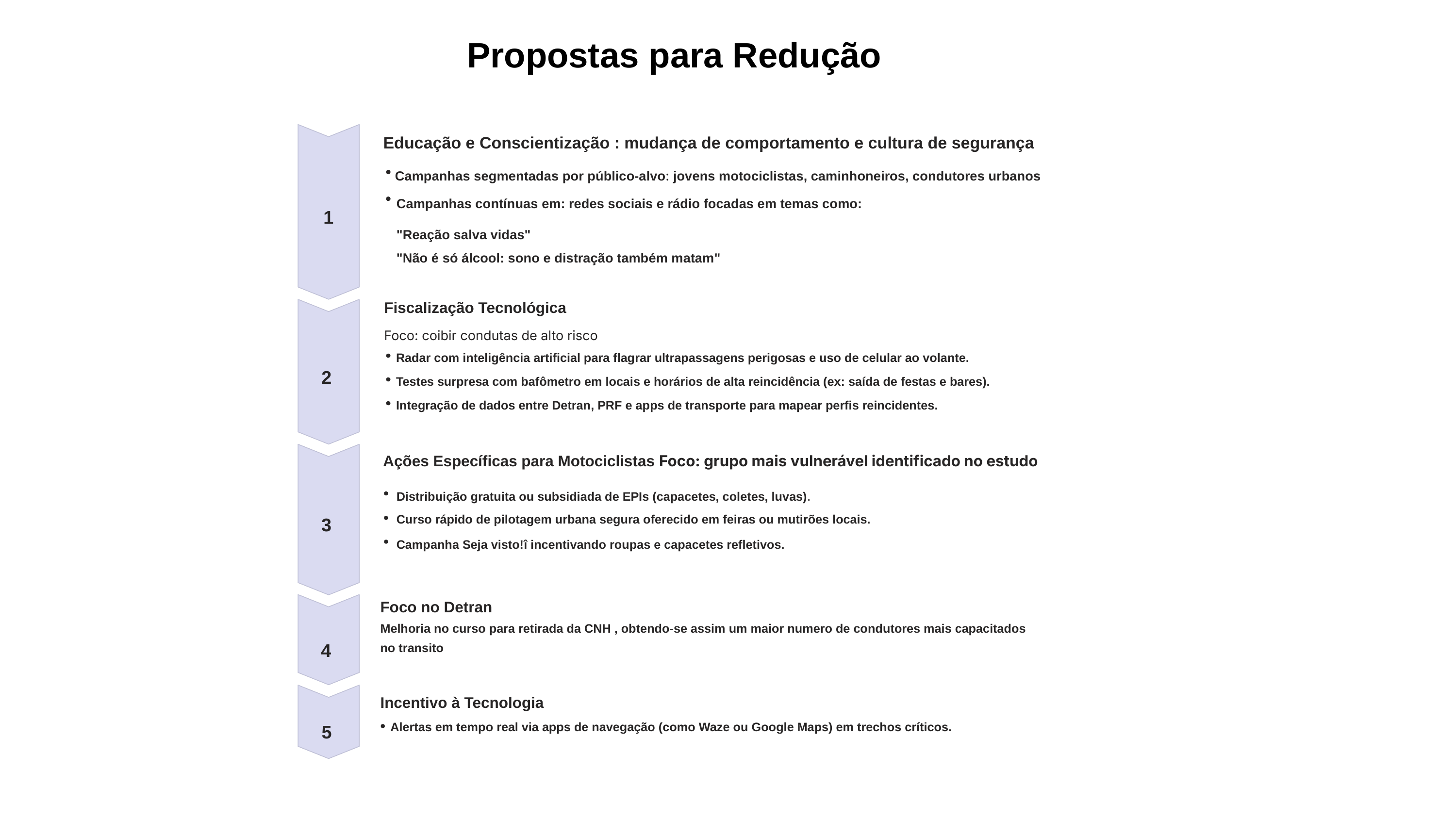

Propostas para Redução

Educação e Conscientização : mudança de comportamento e cultura de segurança
Campanhas segmentadas por público-alvo: jovens motociclistas, caminhoneiros, condutores urbanos

Campanhas contínuas em: redes sociais e rádio focadas em temas como:

1
"Reação salva vidas"
"Não é só álcool: sono e distração também matam"
Fiscalização Tecnológica
Foco: coibir condutas de alto risco
Radar com inteligência artificial para flagrar ultrapassagens perigosas e uso de celular ao volante.
Testes surpresa com bafômetro em locais e horários de alta reincidência (ex: saída de festas e bares). Integração de dados entre Detran, PRF e apps de transporte para mapear perfis reincidentes.

2

Ações Específicas para Motociclistas Foco: grupo mais vulnerável identificado no estudo
Distribuição gratuita ou subsidiada de EPIs (capacetes, coletes, luvas).
Curso rápido de pilotagem urbana segura oferecido em feiras ou mutirões locais.
Campanha Seja visto!î incentivando roupas e capacetes refletivos.

3

Foco no Detran
Melhoria no curso para retirada da CNH , obtendo-se assim um maior numero de condutores mais capacitados no transito
4
Incentivo à Tecnologia
5
Alertas em tempo real via apps de navegação (como Waze ou Google Maps) em trechos críticos.